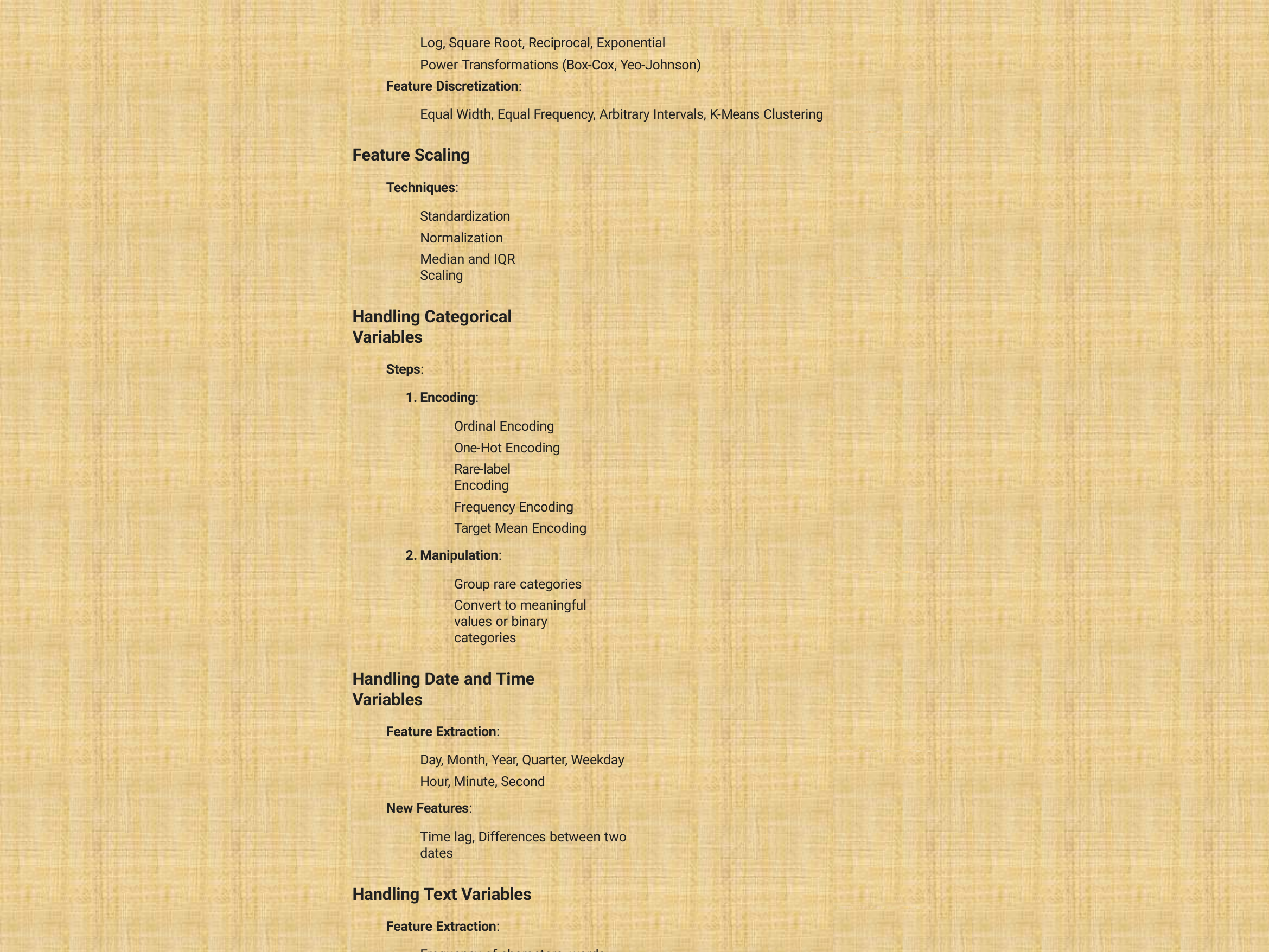

Log, Square Root, Reciprocal, Exponential
Power Transformations (Box-Cox, Yeo-Johnson)
Feature Discretization:
Equal Width, Equal Frequency, Arbitrary Intervals, K-Means Clustering

Feature Scaling
Techniques:
Standardization Normalization
Median and IQR Scaling

Handling Categorical Variables
Steps:
Encoding:
Ordinal Encoding One-Hot Encoding
Rare-label Encoding
Frequency Encoding Target Mean Encoding
Manipulation:
Group rare categories
Convert to meaningful values or binary categories

Handling Date and Time Variables
Feature Extraction:
Day, Month, Year, Quarter, Weekday Hour, Minute, Second
New Features:
Time lag, Differences between two dates

Handling Text Variables
Feature Extraction:
Frequency of characters, words, and unique words
Ratios:
Take ratios based on the extracted features